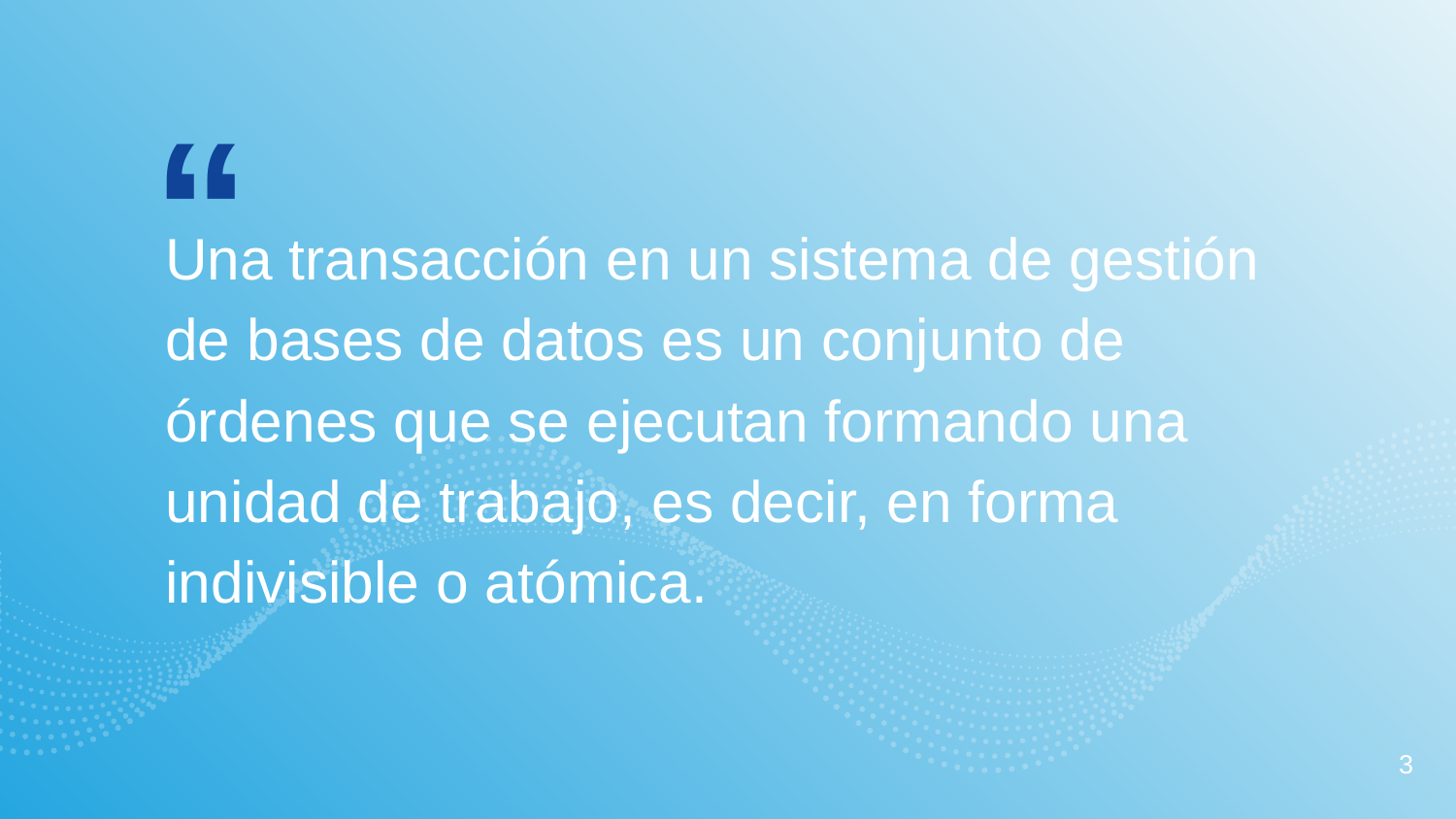

Una transacción en un sistema de gestión de bases de datos es un conjunto de órdenes que se ejecutan formando una unidad de trabajo, es decir, en forma indivisible o atómica.
3